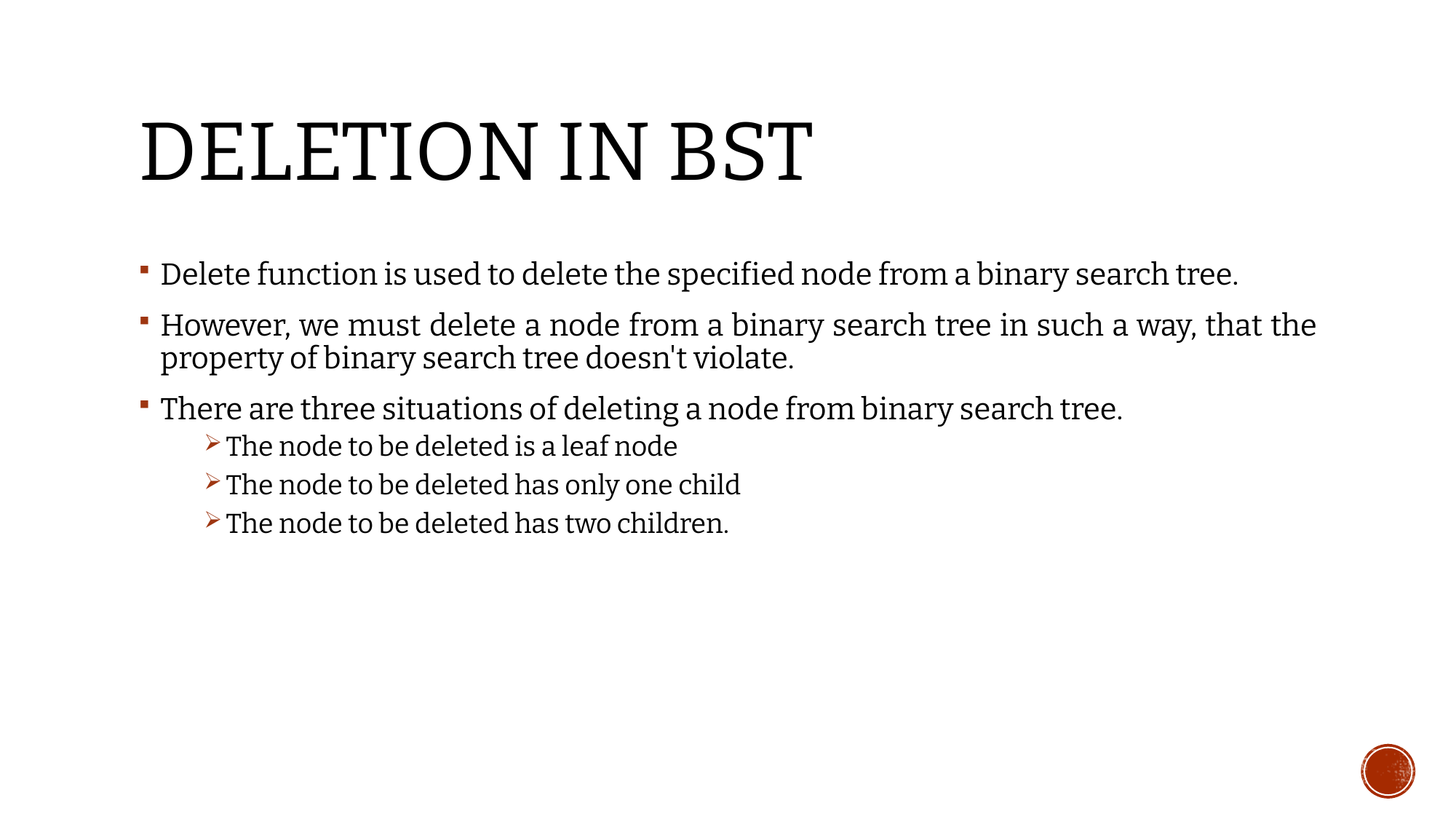

# Deletion in BST
Delete function is used to delete the specified node from a binary search tree.
However, we must delete a node from a binary search tree in such a way, that the property of binary search tree doesn't violate.
There are three situations of deleting a node from binary search tree.
The node to be deleted is a leaf node
The node to be deleted has only one child
The node to be deleted has two children.